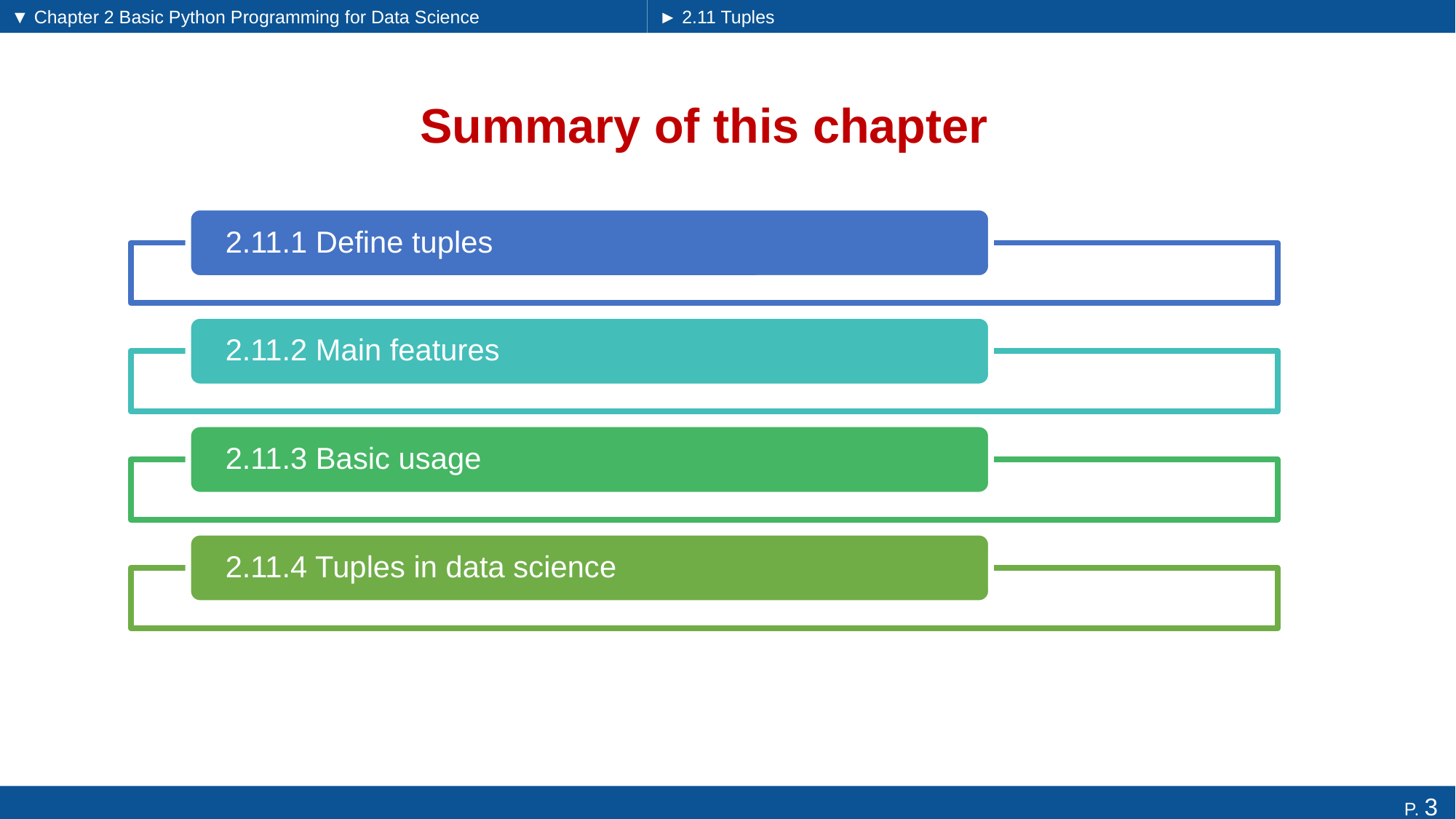

▼ Chapter 2 Basic Python Programming for Data Science
► 2.11 Tuples
# Summary of this chapter
2.11.1 Define tuples
2.11.2 Main features
2.11.3 Basic usage
2.11.4 Tuples in data science